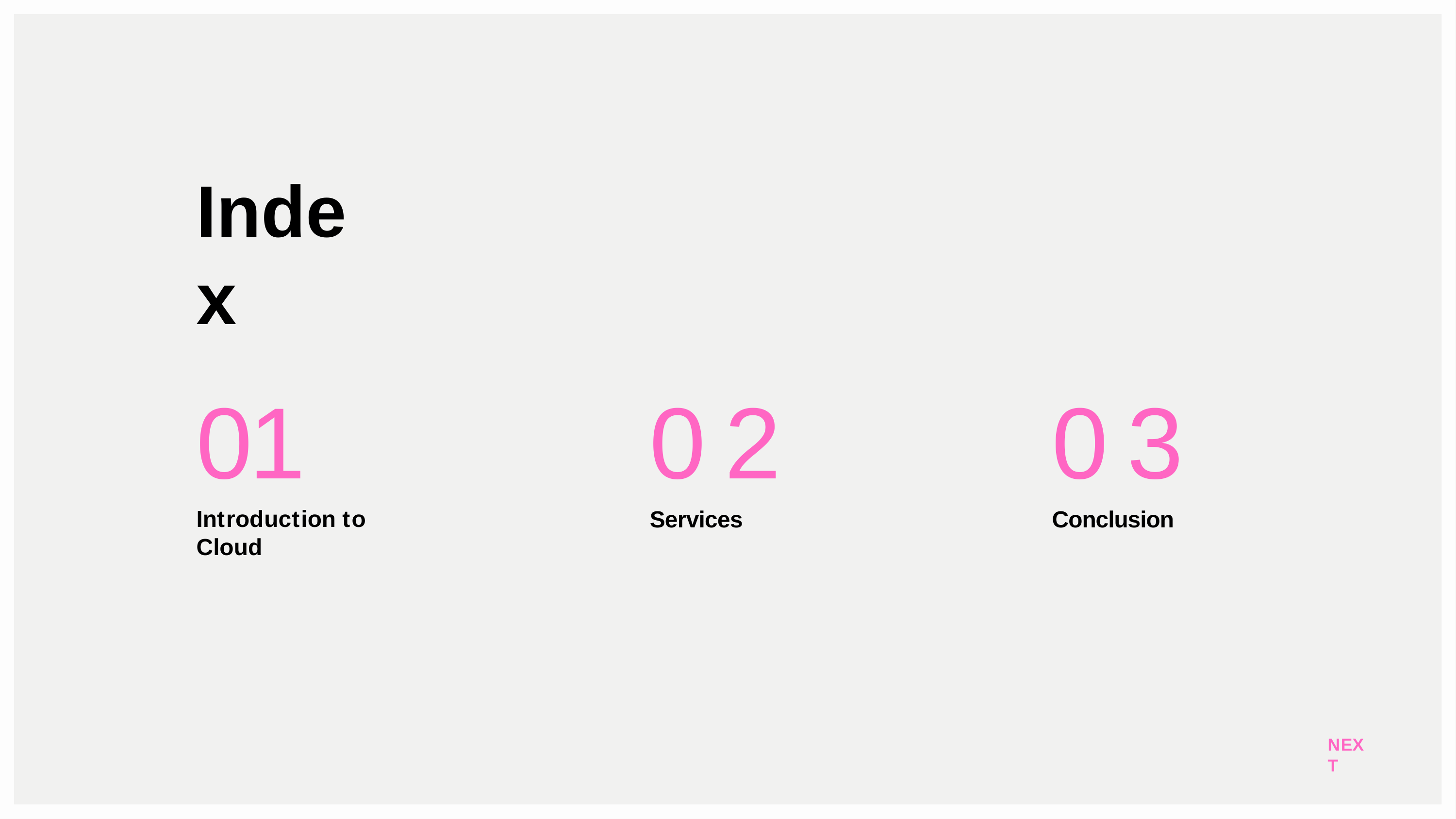

# Index
03
Conclusion
01
Introduction to Cloud
02
Services
NEXT